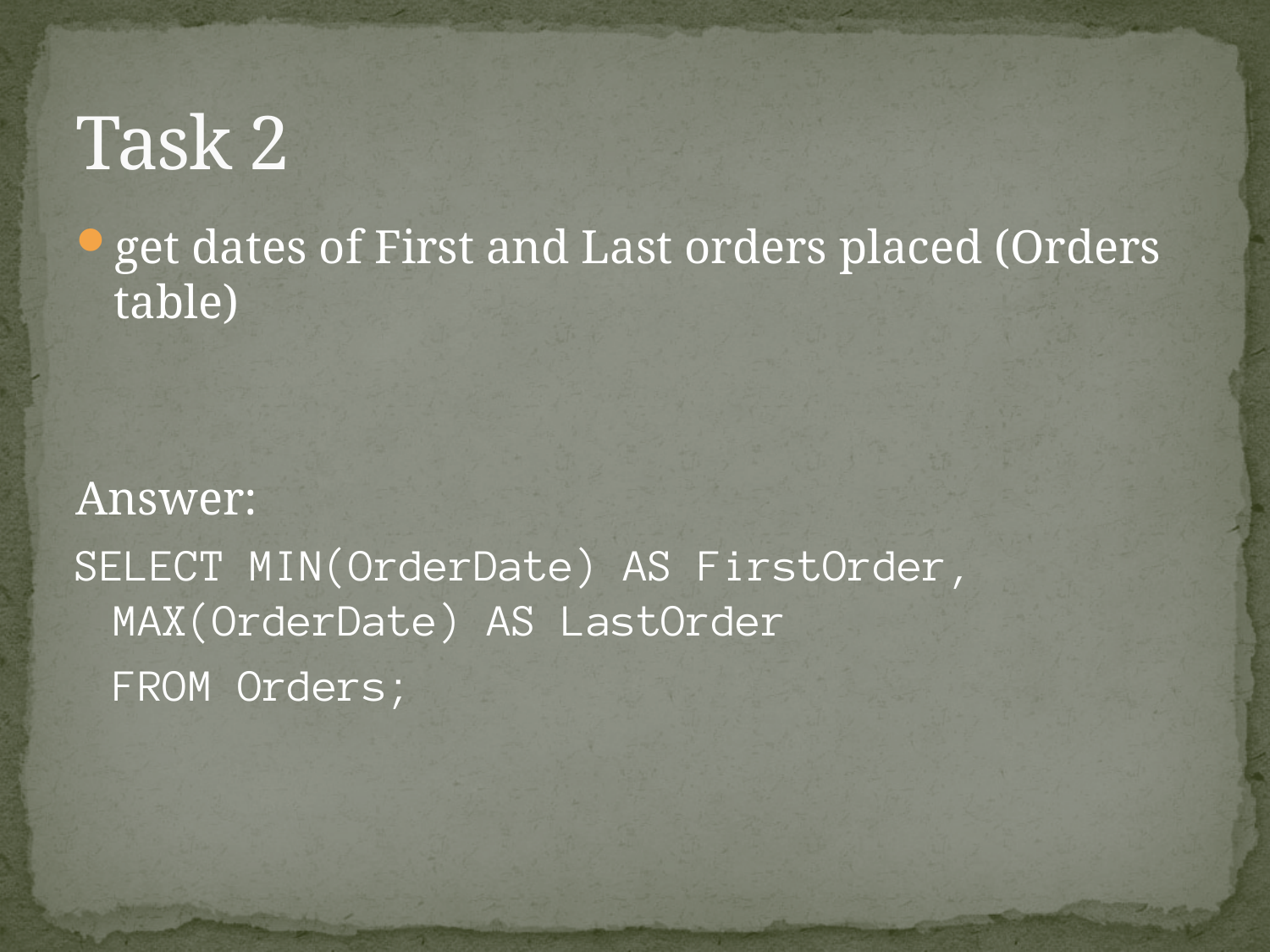

# Task 2
get dates of First and Last orders placed (Orders table)

Answer:
SELECT MIN(OrderDate) AS FirstOrder, 	MAX(OrderDate) AS LastOrder
	FROM Orders;